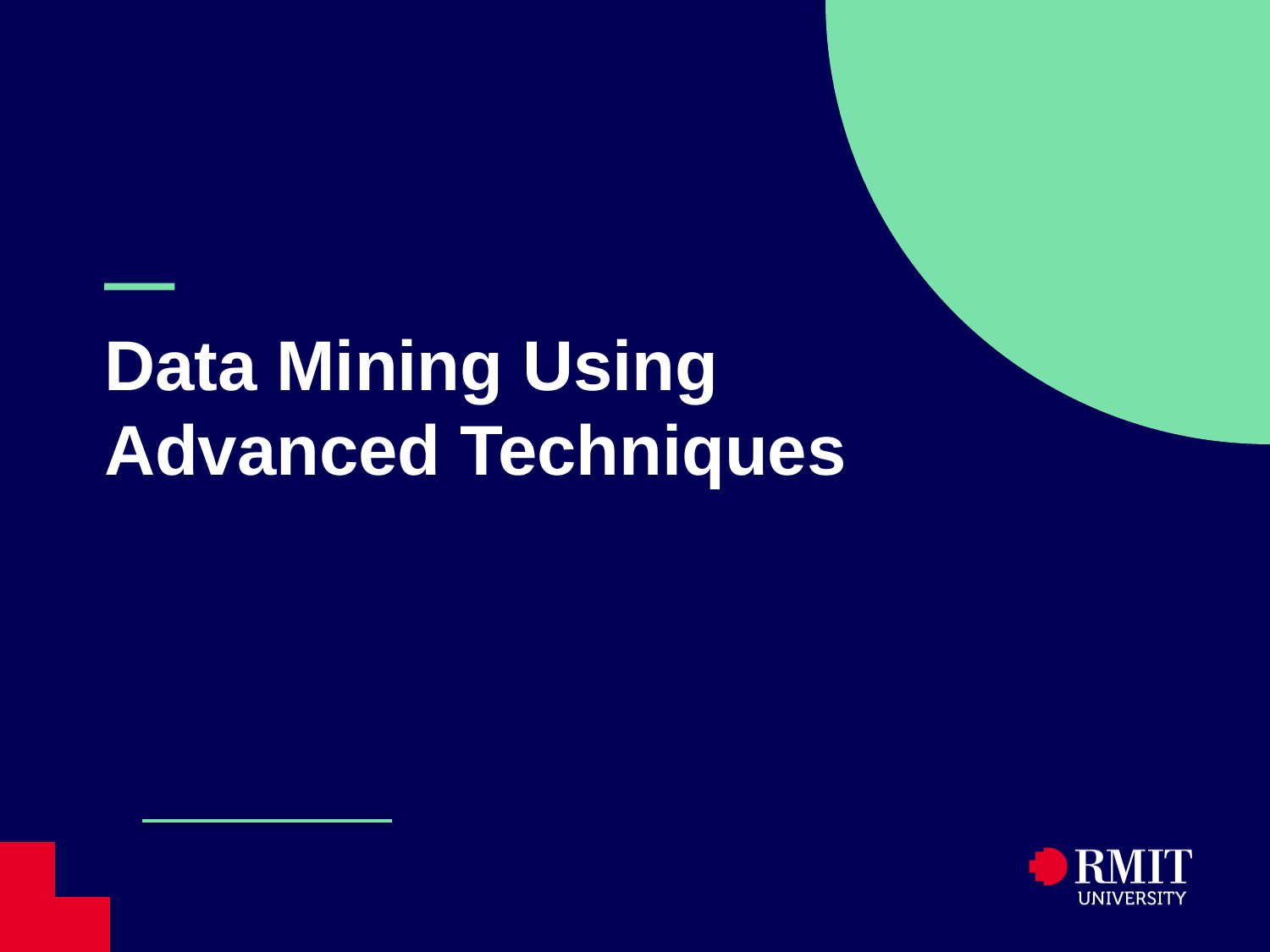

# — Data Mining Using Advanced Techniques